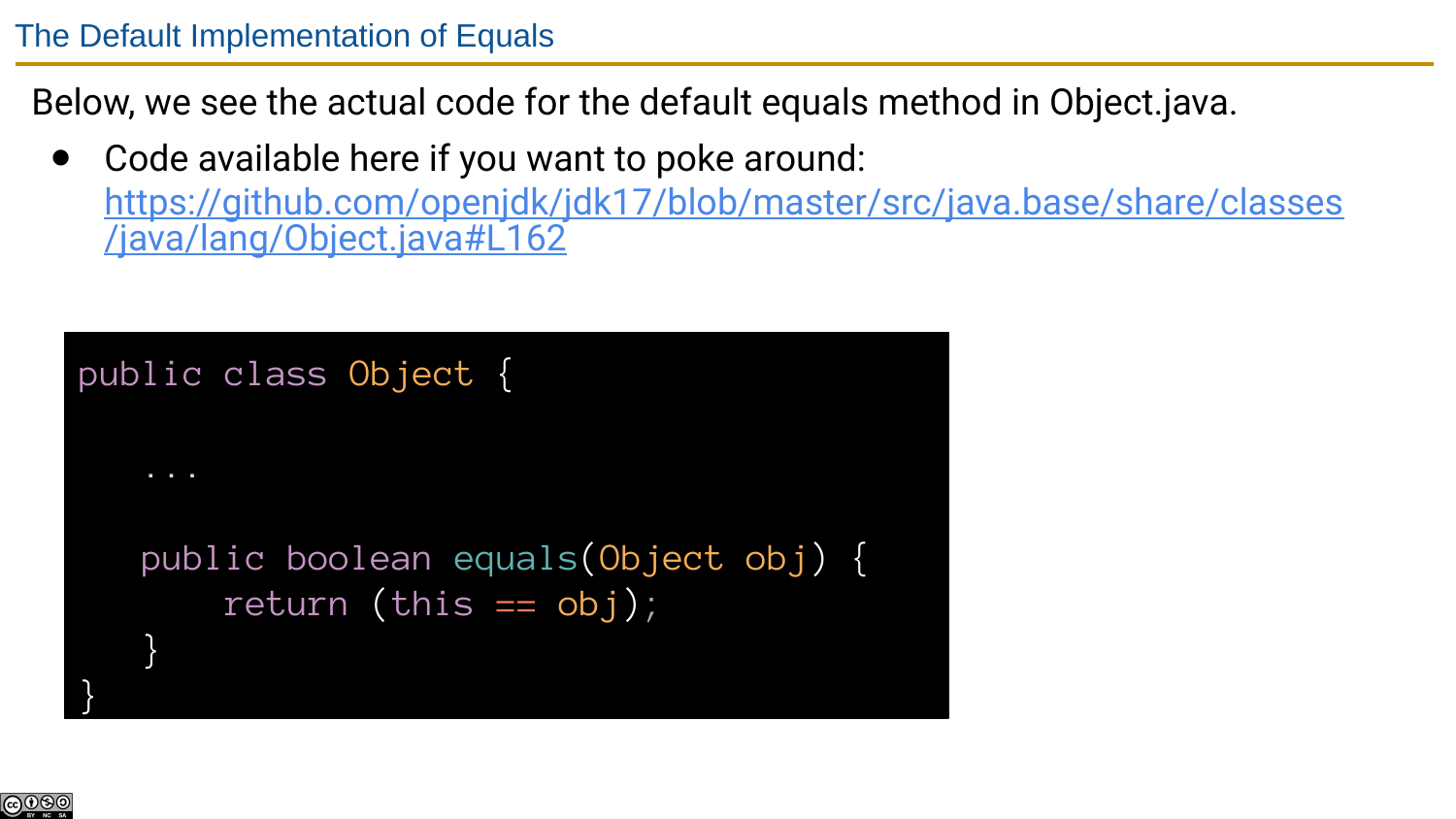

# The Default Implementation of Equals
Below, we see the actual code for the default equals method in Object.java.
Code available here if you want to poke around: https://github.com/openjdk/jdk17/blob/master/src/java.base/share/classes/java/lang/Object.java#L162

public class Object {

   ...

   public boolean equals(Object obj) {
       return (this == obj);
   }
}